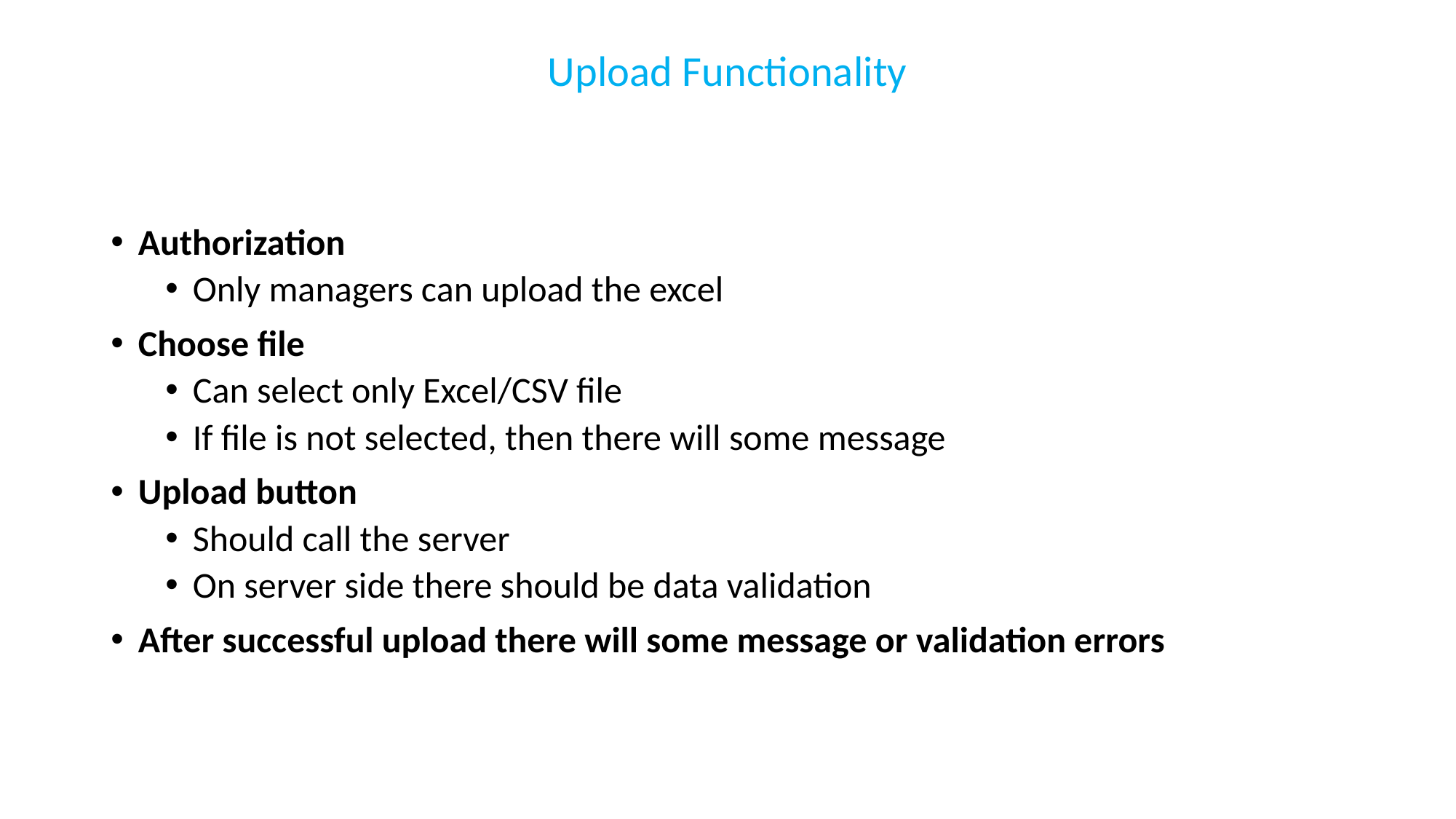

# Upload Functionality
Authorization
Only managers can upload the excel
Choose file
Can select only Excel/CSV file
If file is not selected, then there will some message
Upload button
Should call the server
On server side there should be data validation
After successful upload there will some message or validation errors